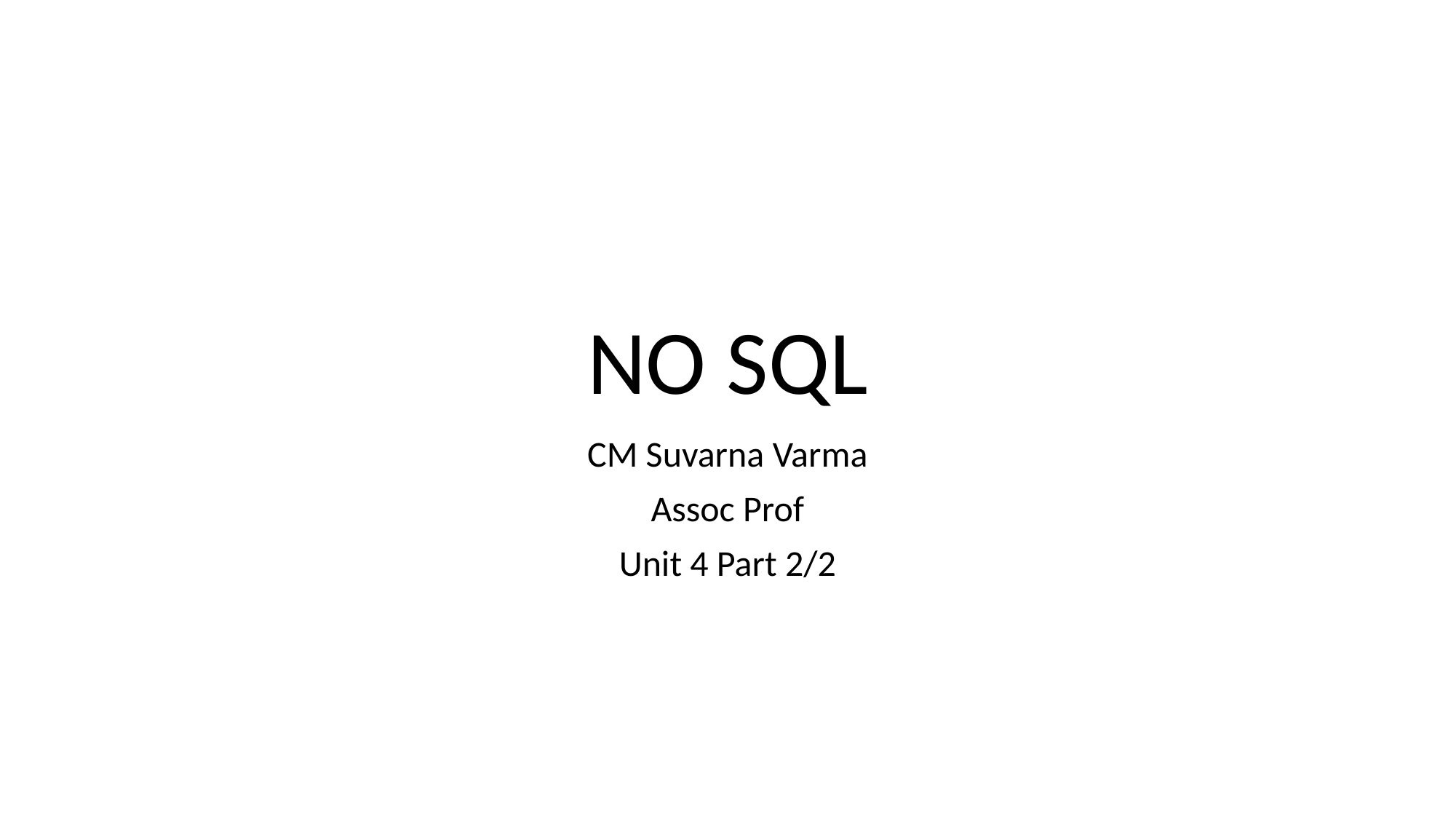

# NO SQL
CM Suvarna Varma
Assoc Prof
Unit 4 Part 2/2